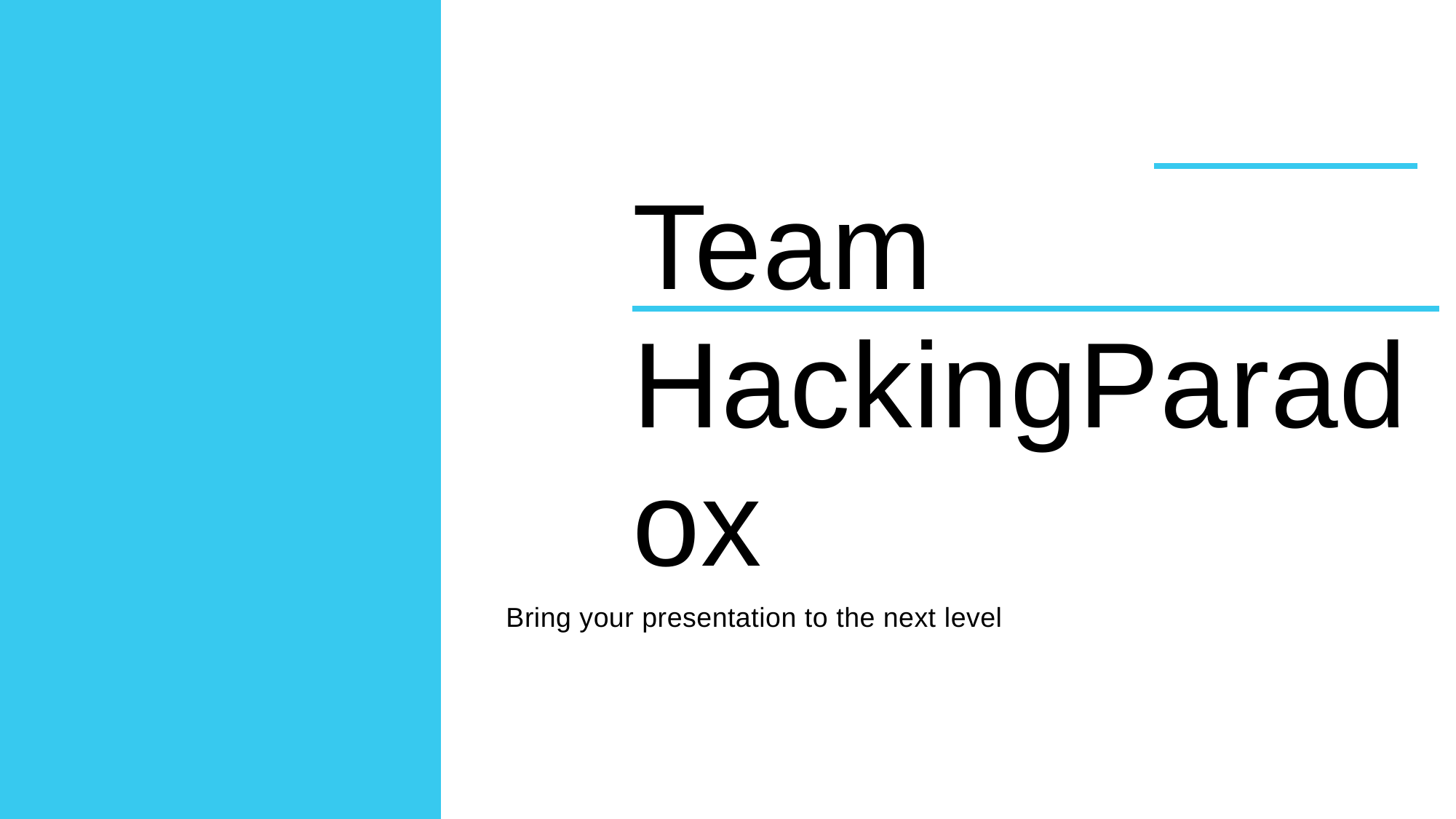

Team     HackingParadox

Bring your presentation to the next level